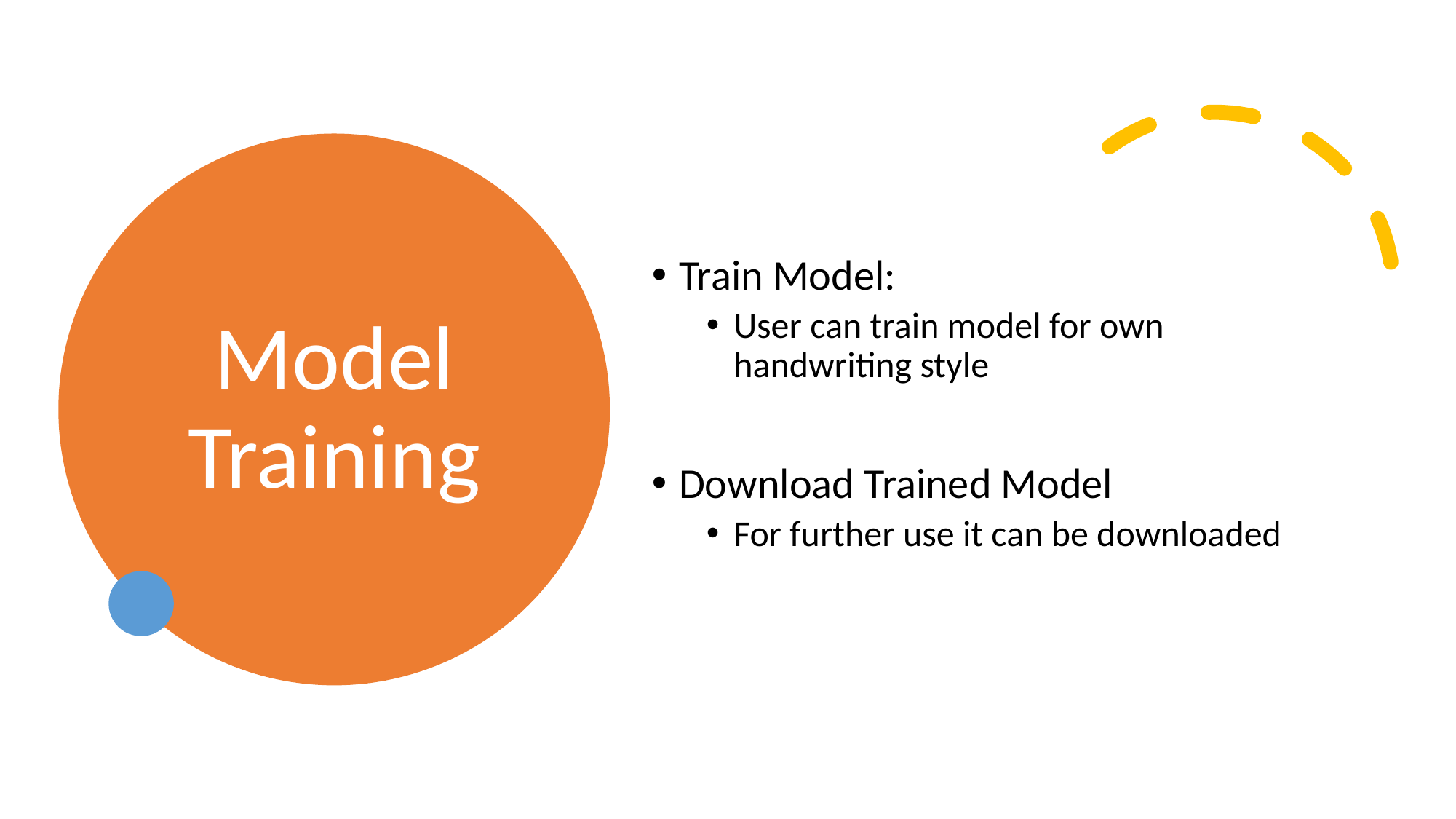

# Model Training

Train Model:
User can train model for own handwriting style

Download Trained Model
For further use it can be downloaded

15